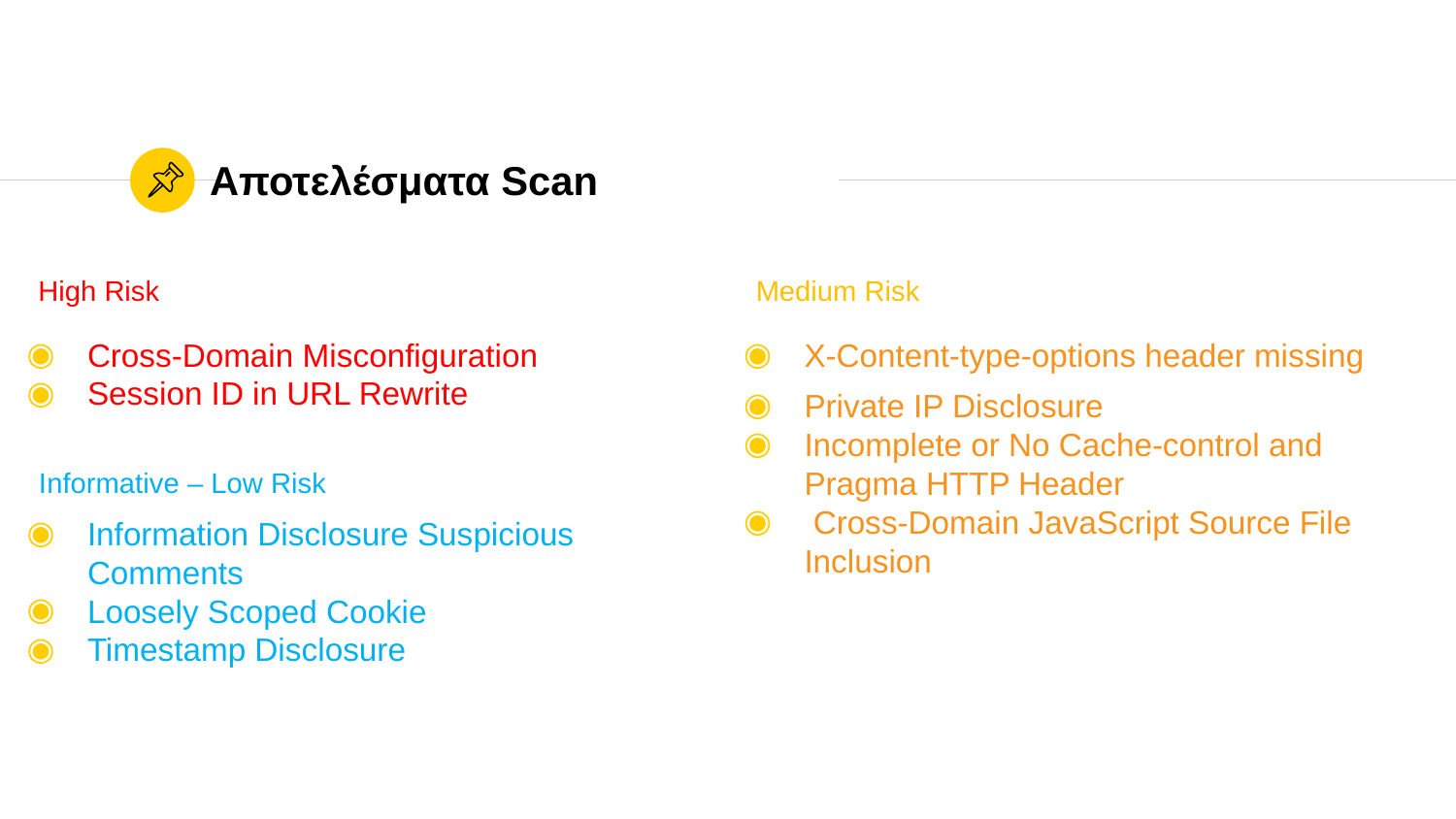

# Αποτελέσματα Scan

High Risk

Medium Risk

Cross-Domain Misconfiguration
Session ID in URL Rewrite

X-Content-type-options header missing
Private IP Disclosure
Incomplete or No Cache-control and Pragma HTTP Header
 Cross-Domain JavaScript Source File Inclusion

Informative – Low Risk
Information Disclosure Suspicious Comments
Loosely Scoped Cookie
Timestamp Disclosure